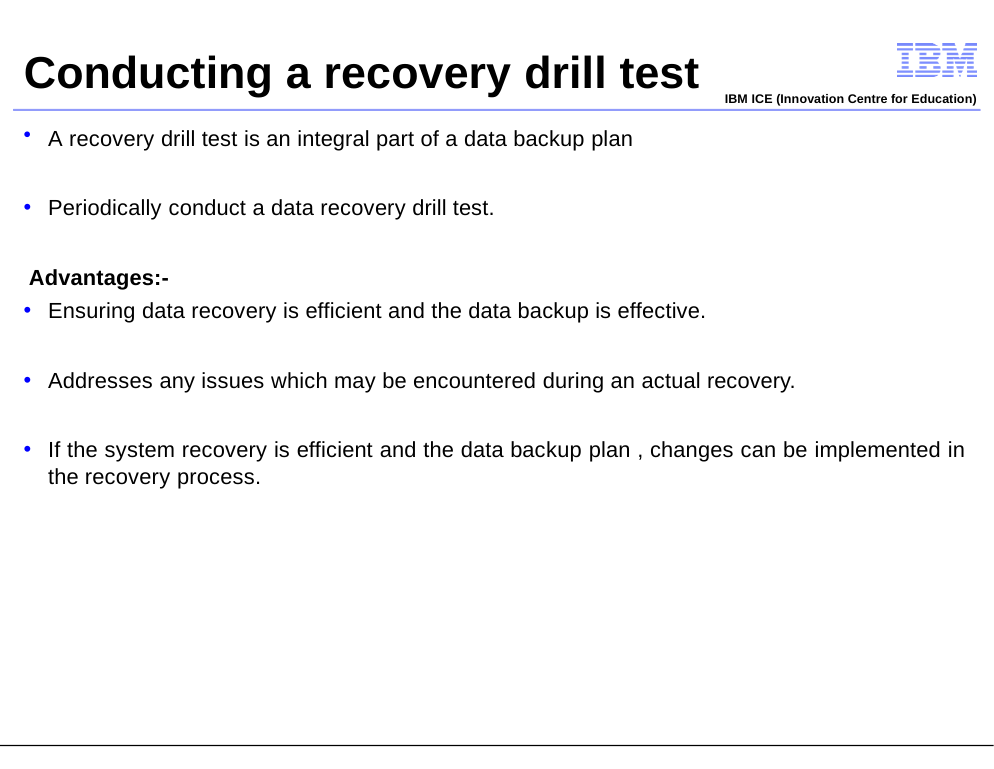

# Conducting a recovery drill test
IBM ICE (Innovation Centre for Education)

A recovery drill test is an integral part of a data backup plan

Periodically conduct a data recovery drill test.

Advantages:-
Ensuring data recovery is efficient and the data backup is effective.

Addresses any issues which may be encountered during an actual recovery.

If the system recovery is efficient and the data backup plan , changes can be implemented in  the recovery process.